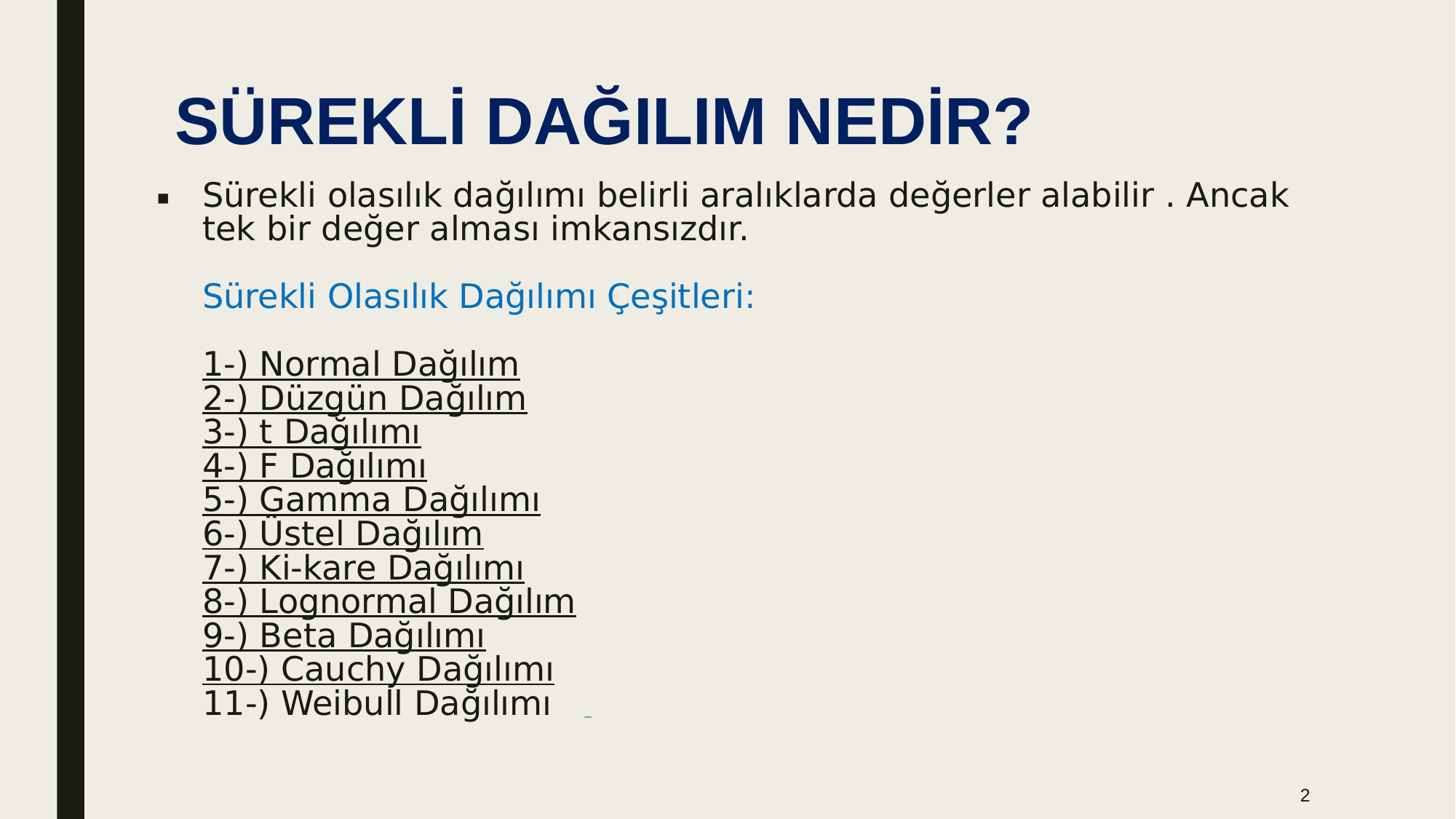

# SÜREKLİ DAĞILIM NEDİR?
Sürekli olasılık dağılımı belirli aralıklarda değerler alabilir . Ancak tek bir değer alması imkansızdır.
Sürekli Olasılık Dağılımı Çeşitleri:
1-) Normal Dağılım
2-) Düzgün Dağılım
3-) t Dağılımı
4-) F Dağılımı
5-) Gamma Dağılımı
6-) Üstel Dağılım
7-) Ki-kare Dağılımı
8-) Lognormal Dağılım
9-) Beta Dağılımı
10-) Cauchy Dağılımı
11-) Weibull Dağılımı
2